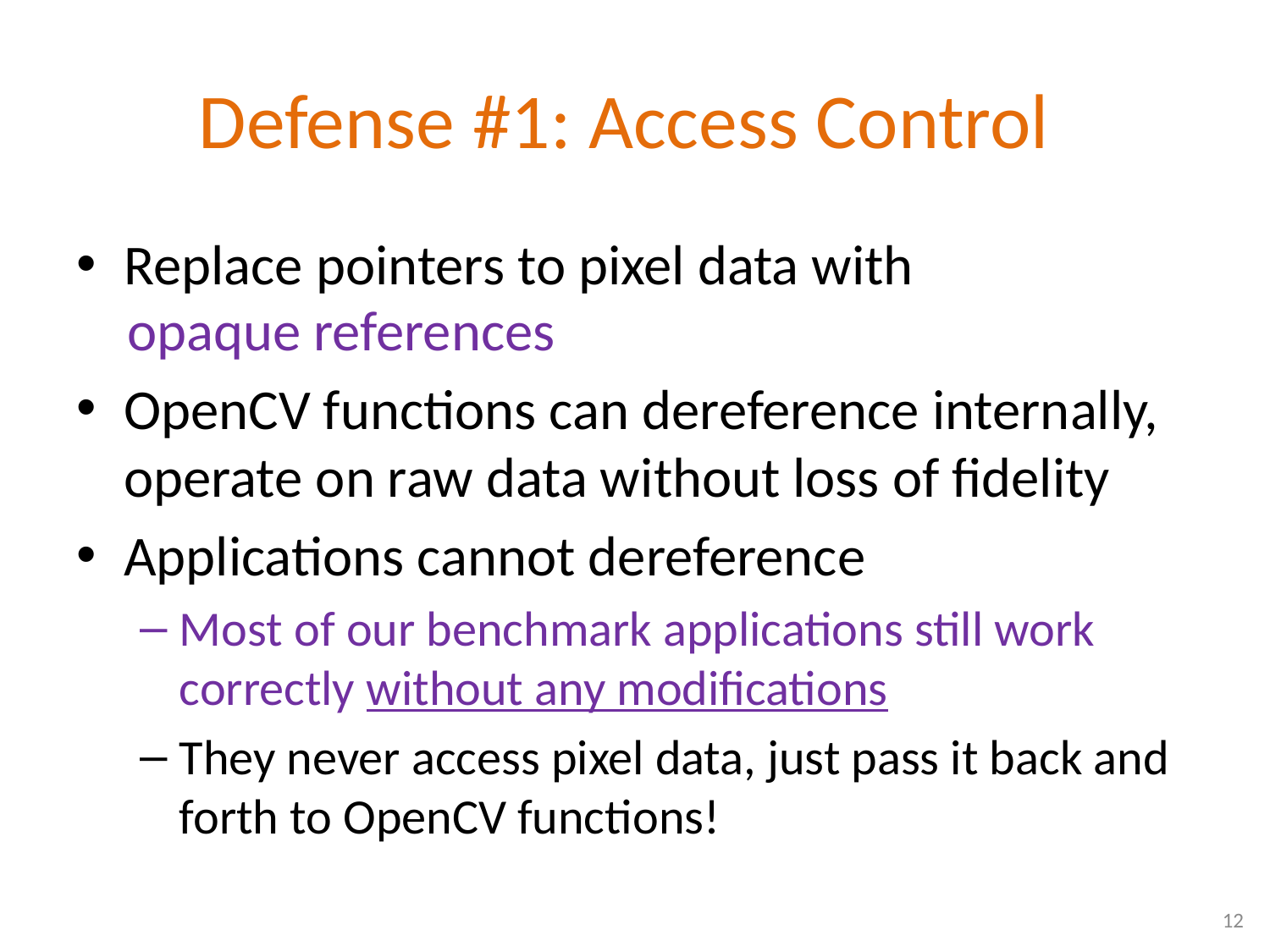

# Defense #1: Access Control
Replace pointers to pixel data with
    opaque references
OpenCV functions can dereference internally, operate on raw data without loss of fidelity
Applications cannot dereference
Most of our benchmark applications still work correctly without any modifications
They never access pixel data, just pass it back and forth to OpenCV functions!

12